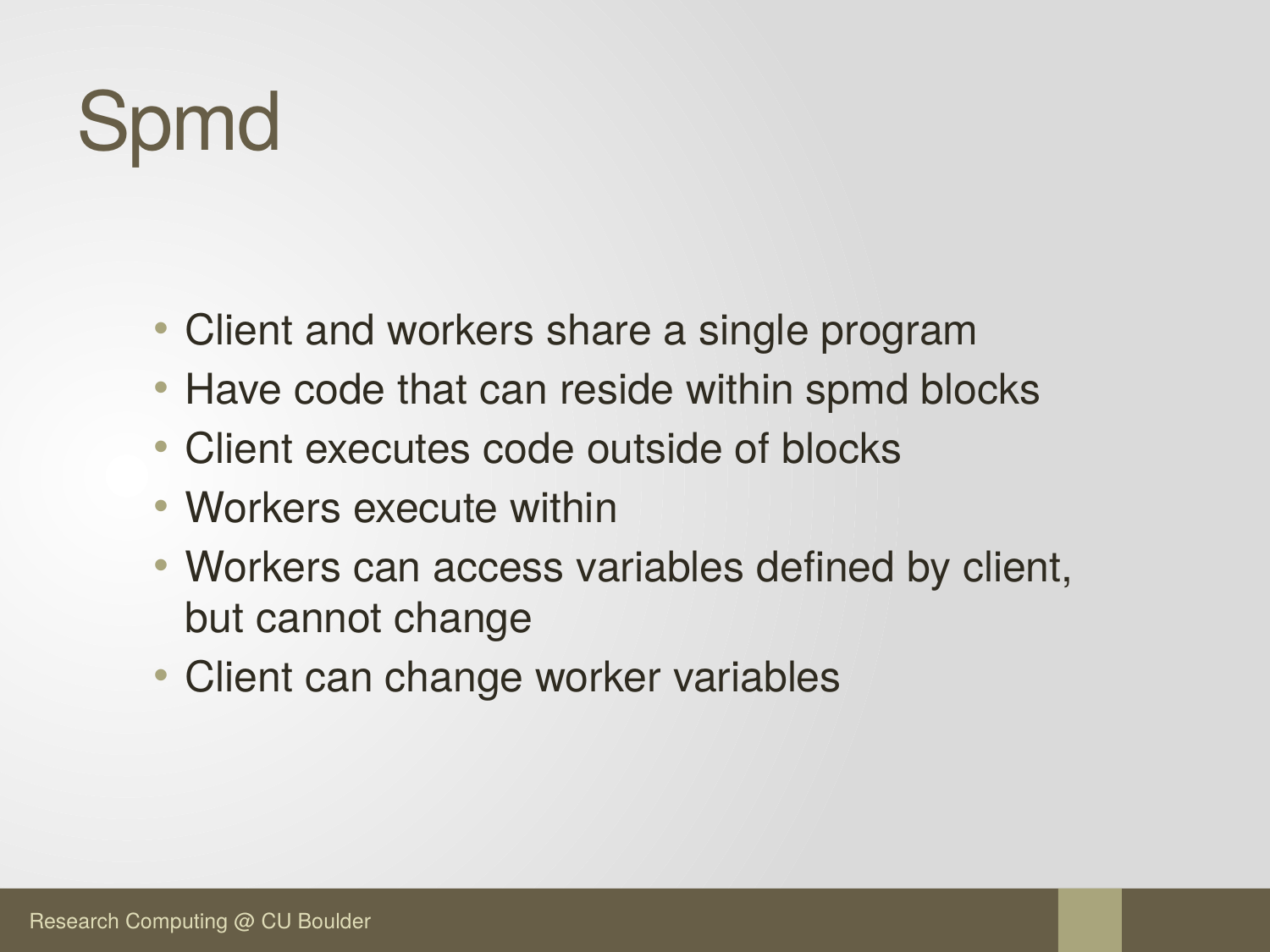

# Spmd
Client and workers share a single program
Have code that can reside within spmd blocks
Client executes code outside of blocks
Workers execute within
Workers can access variables defined by client, but cannot change
Client can change worker variables